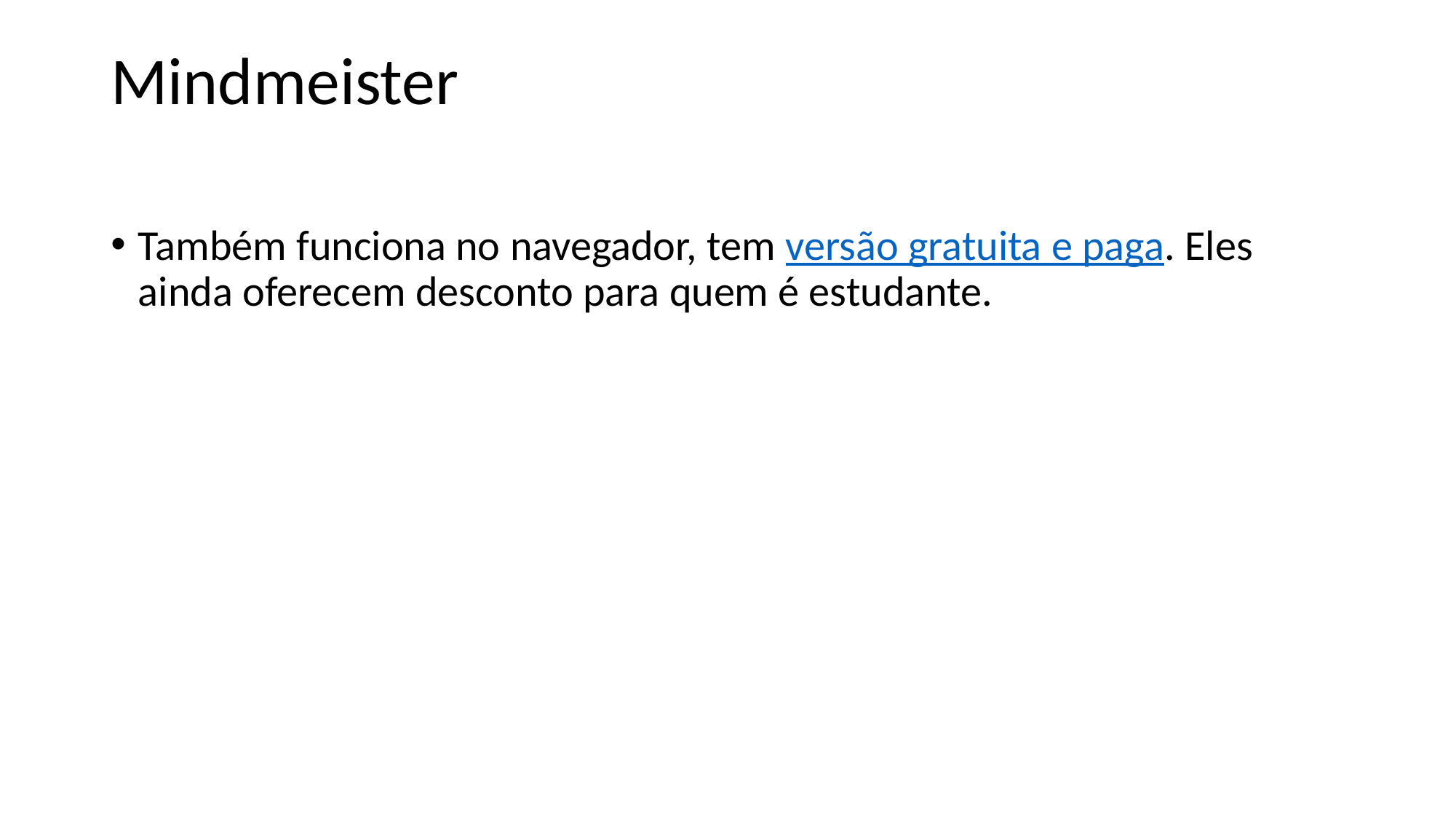

# Mindmeister
Também funciona no navegador, tem versão gratuita e paga. Eles ainda oferecem desconto para quem é estudante.